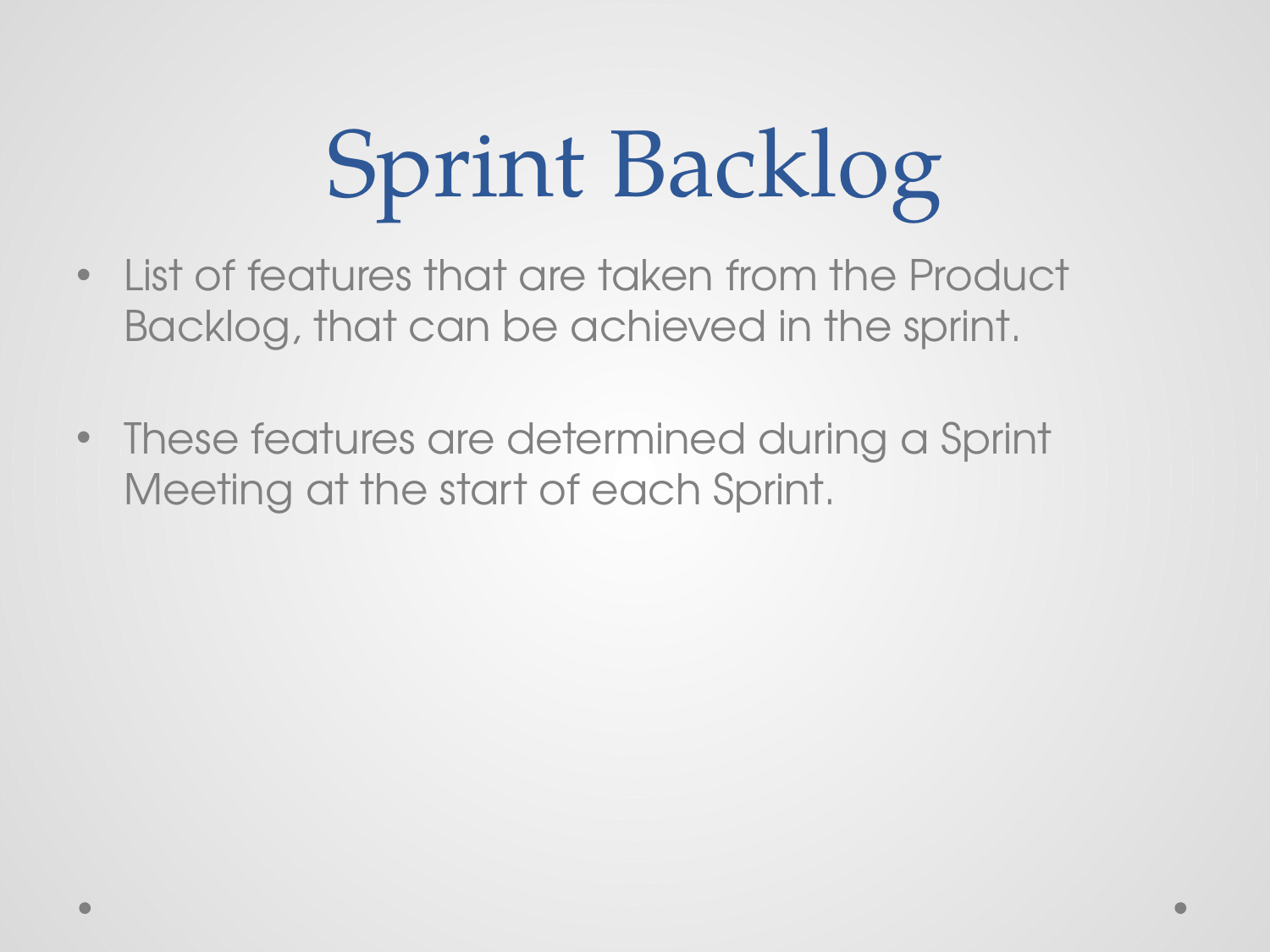

# Sprint Backlog
List of features that are taken from the Product Backlog, that can be achieved in the sprint.
These features are determined during a Sprint Meeting at the start of each Sprint.